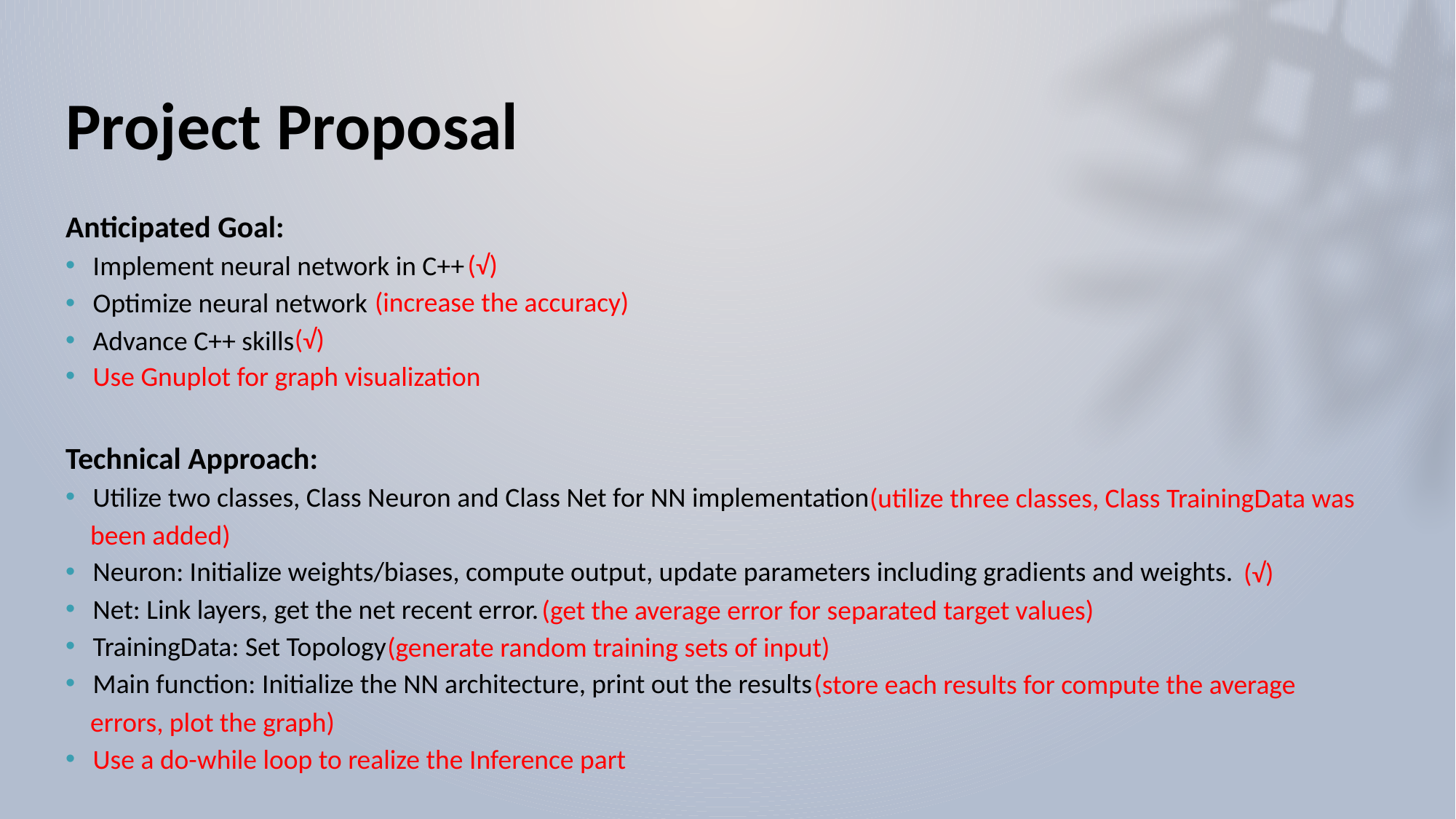

# Project Proposal
Anticipated Goal:
Implement neural network in C++
Optimize neural network
Advance C++ skills

Technical Approach:
Utilize two classes, Class Neuron and Class Net for NN implementation

Neuron: Initialize weights/biases, compute output, update parameters including gradients and weights.
Net: Link layers, get the net recent error.
TrainingData: Set Topology
Main function: Initialize the NN architecture, print out the results

                                                                 (√)
                                                  (increase the accuracy)
                                     (√)
Use Gnuplot for graph visualization

                                                                                                                                  (utilize three classes, Class TrainingData was
    been added)
                                                                                                                                                  		              (√)
                                                                             (get the average error for separated target values)
                                                    (generate random training sets of input)
                                                                                                                         (store each results for compute the average
    errors, plot the graph)
Use a do-while loop to realize the Inference part